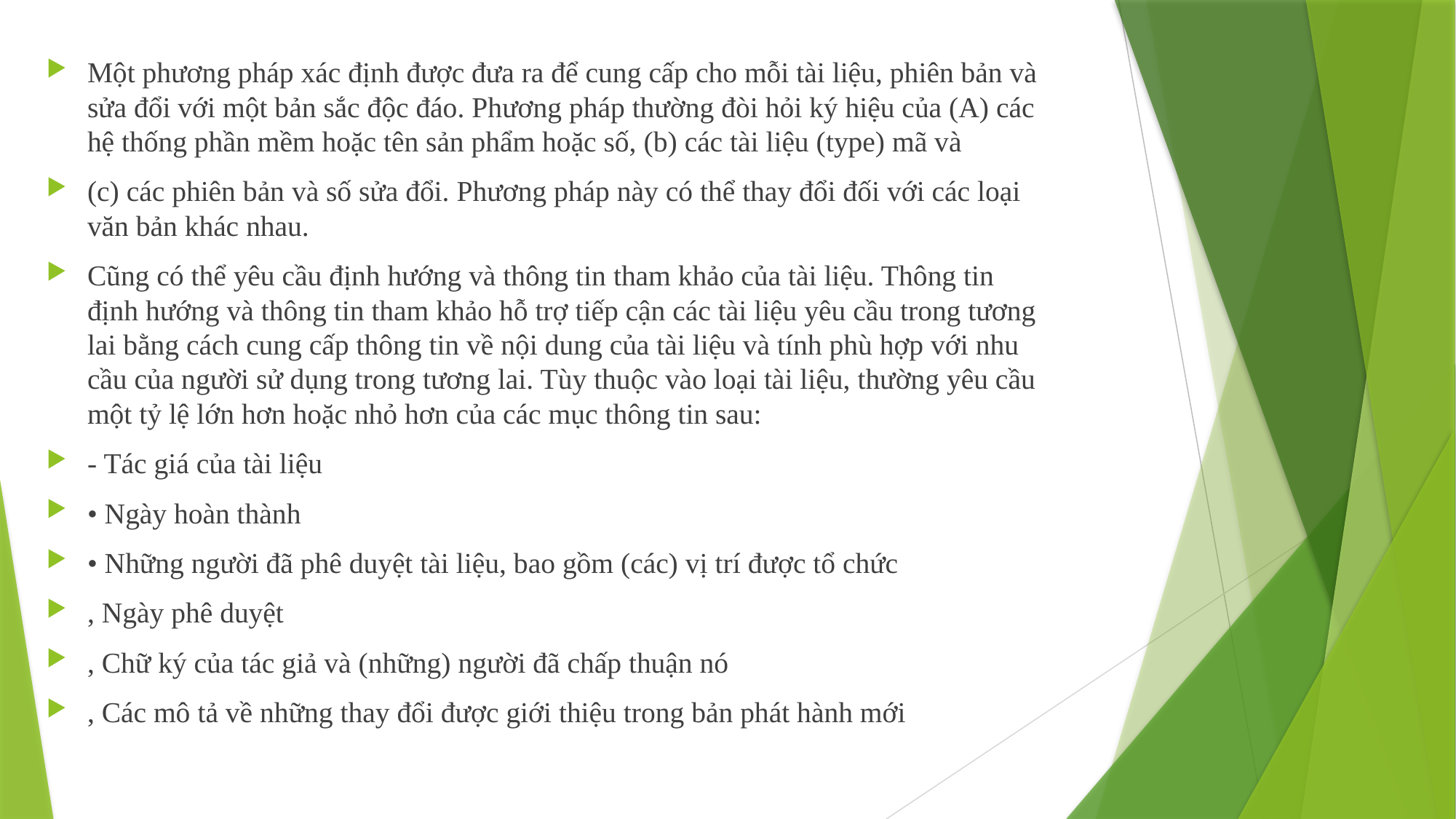

Một phương pháp xác định được đưa ra để cung cấp cho mỗi tài liệu, phiên bản và sửa đổi với một bản sắc độc đáo. Phương pháp thường đòi hỏi ký hiệu của (A) các hệ thống phần mềm hoặc tên sản phẩm hoặc số, (b) các tài liệu (type) mã và
(c) các phiên bản và số sửa đổi. Phương pháp này có thể thay đổi đối với các loại văn bản khác nhau.
Cũng có thể yêu cầu định hướng và thông tin tham khảo của tài liệu. Thông tin định hướng và thông tin tham khảo hỗ trợ tiếp cận các tài liệu yêu cầu trong tương lai bằng cách cung cấp thông tin về nội dung của tài liệu và tính phù hợp với nhu cầu của người sử dụng trong tương lai. Tùy thuộc vào loại tài liệu, thường yêu cầu một tỷ lệ lớn hơn hoặc nhỏ hơn của các mục thông tin sau:
- Tác giá của tài liệu
• Ngày hoàn thành
• Những người đã phê duyệt tài liệu, bao gồm (các) vị trí được tổ chức
, Ngày phê duyệt
, Chữ ký của tác giả và (những) người đã chấp thuận nó
, Các mô tả về những thay đổi được giới thiệu trong bản phát hành mới